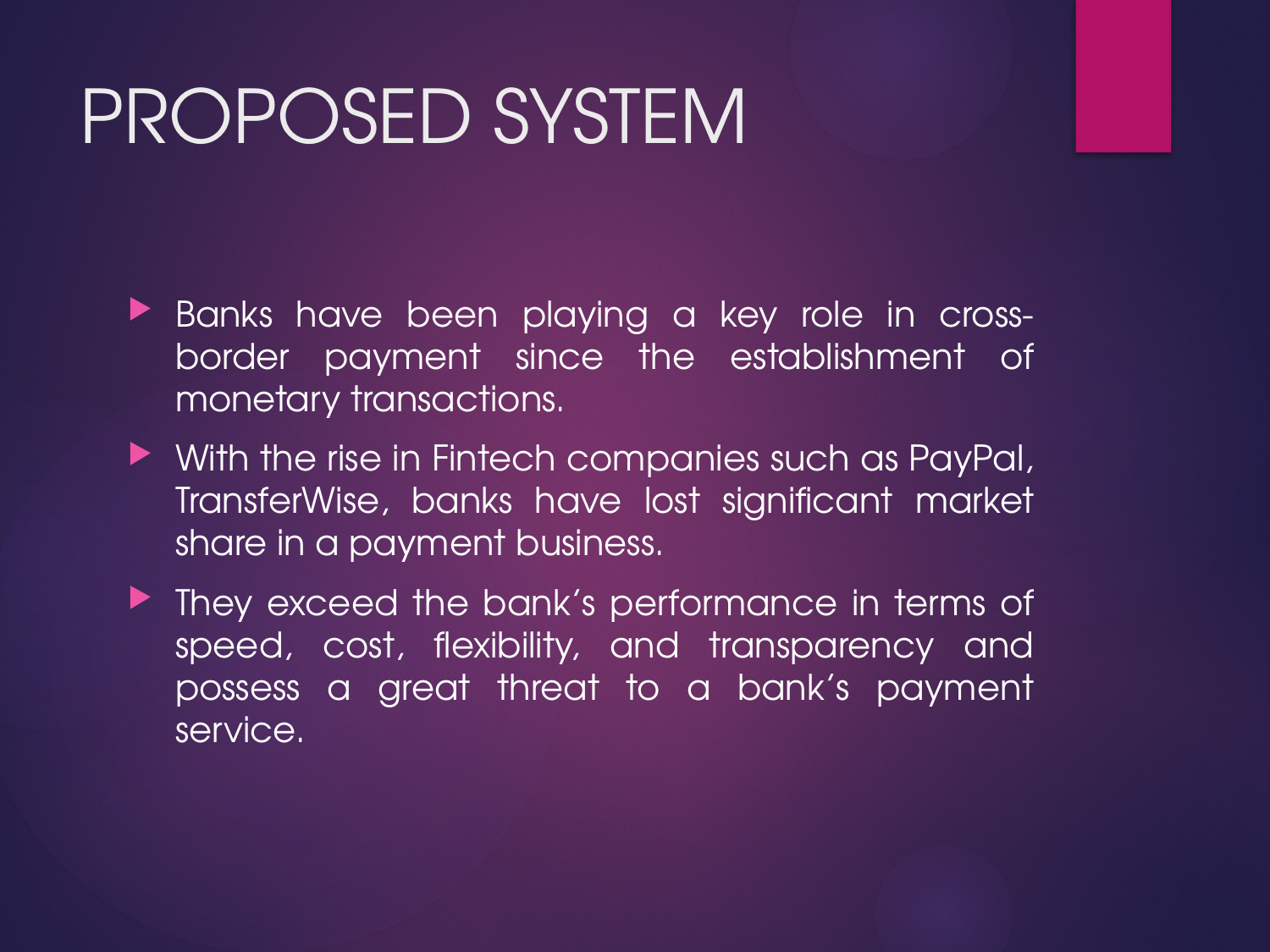

# PROPOSED SYSTEM
Banks have been playing a key role in cross-border payment since the establishment of monetary transactions.
With the rise in Fintech companies such as PayPal, TransferWise, banks have lost significant market share in a payment business.
They exceed the bank’s performance in terms of speed, cost, flexibility, and transparency and possess a great threat to a bank’s payment service.